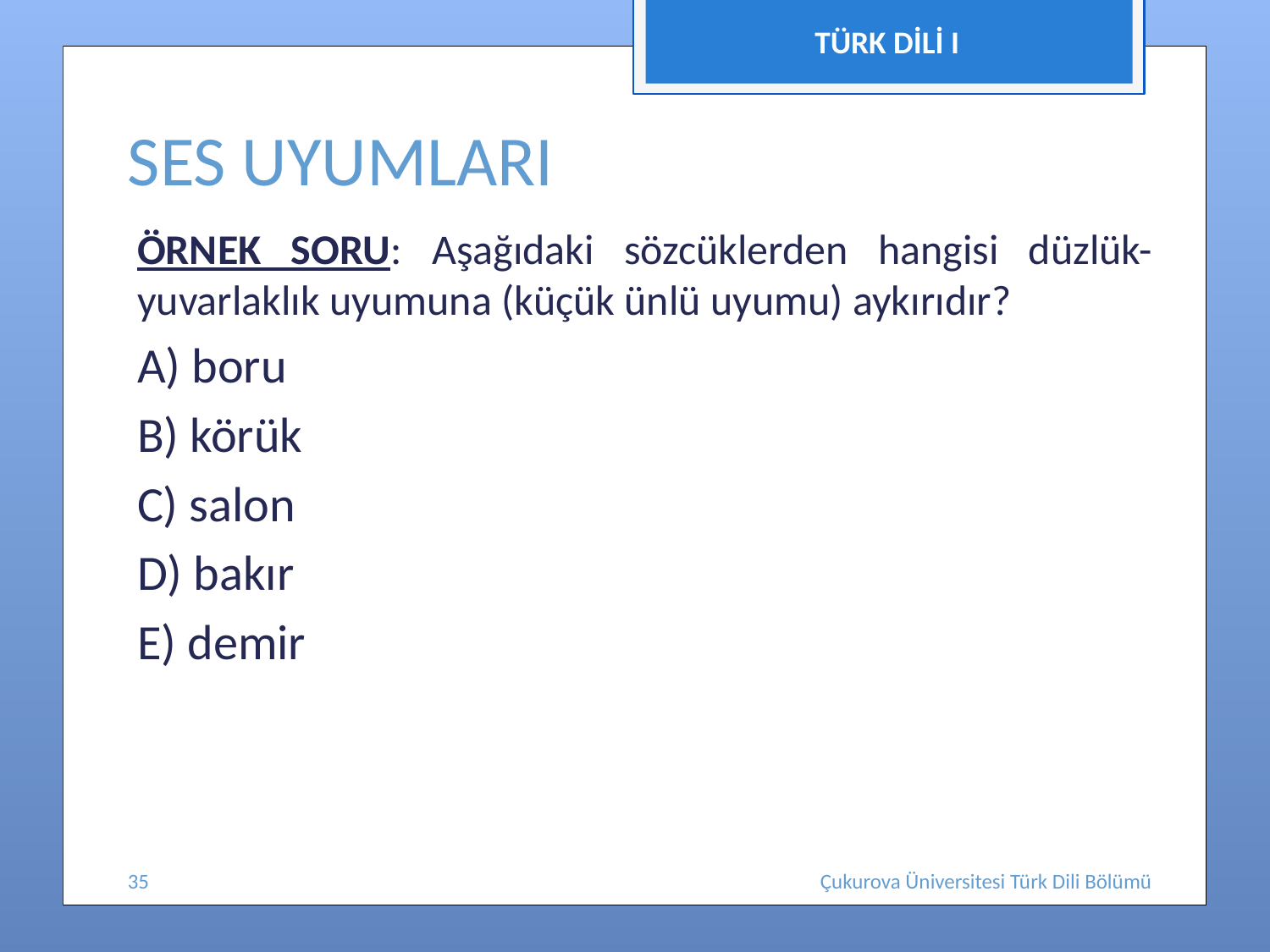

TÜRK DİLİ I
# SES UYUMLARI
ÖRNEK SORU: Aşağıdaki sözcüklerden hangisi düzlük-yuvarlaklık uyumuna (küçük ünlü uyumu) aykırıdır?
A) boru
B) körük
C) salon
D) bakır
E) demir
35
Çukurova Üniversitesi Türk Dili Bölümü